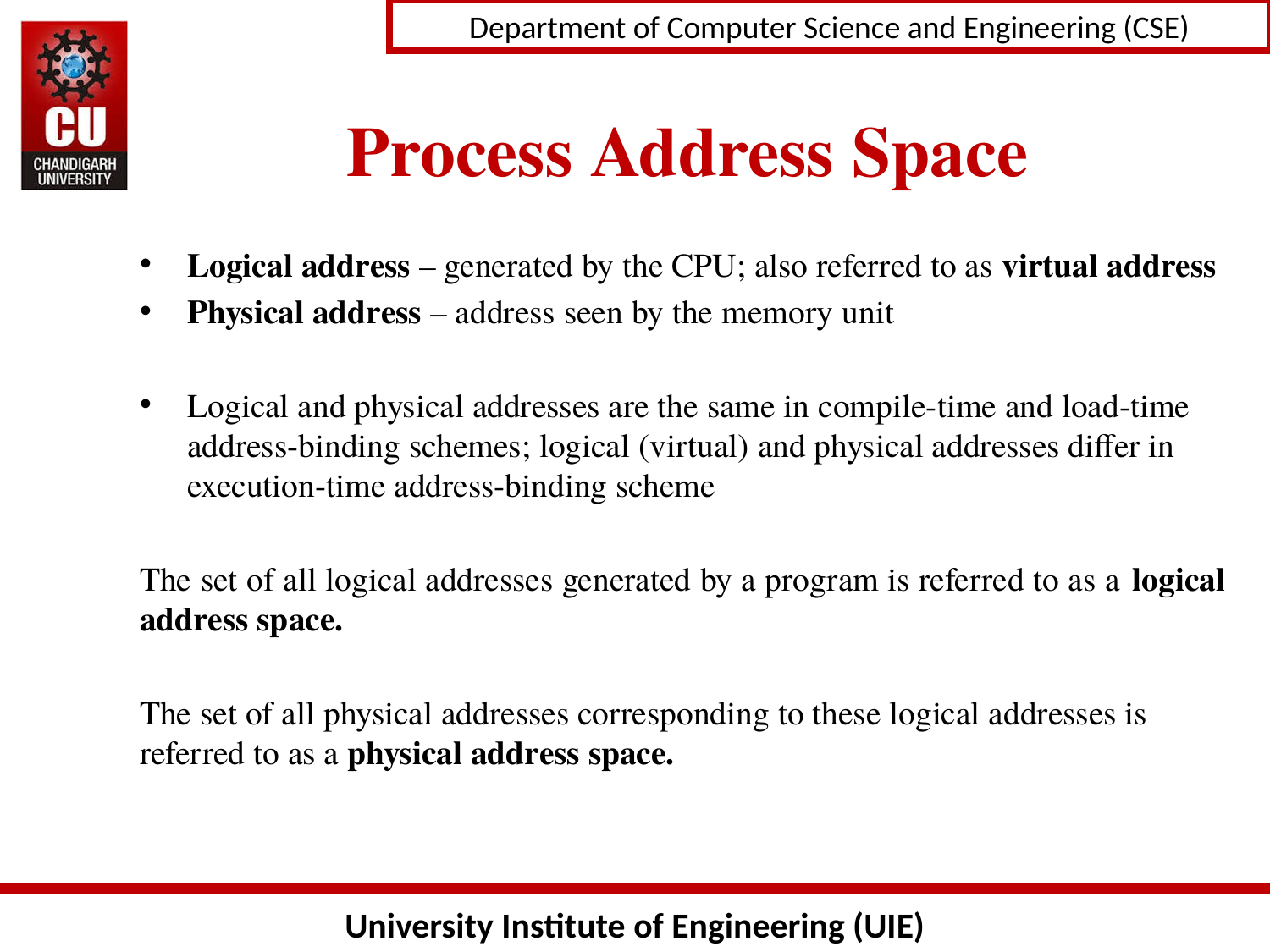

# Process Address Space

Logical address – generated by the CPU; also referred to as virtual address
Physical address – address seen by the memory unit

Logical and physical addresses are the same in compile-time and load-time address-binding schemes; logical (virtual) and physical addresses differ in execution-time address-binding scheme

The set of all logical addresses generated by a program is referred to as a logical address space.

The set of all physical addresses corresponding to these logical addresses is referred to as a physical address space.